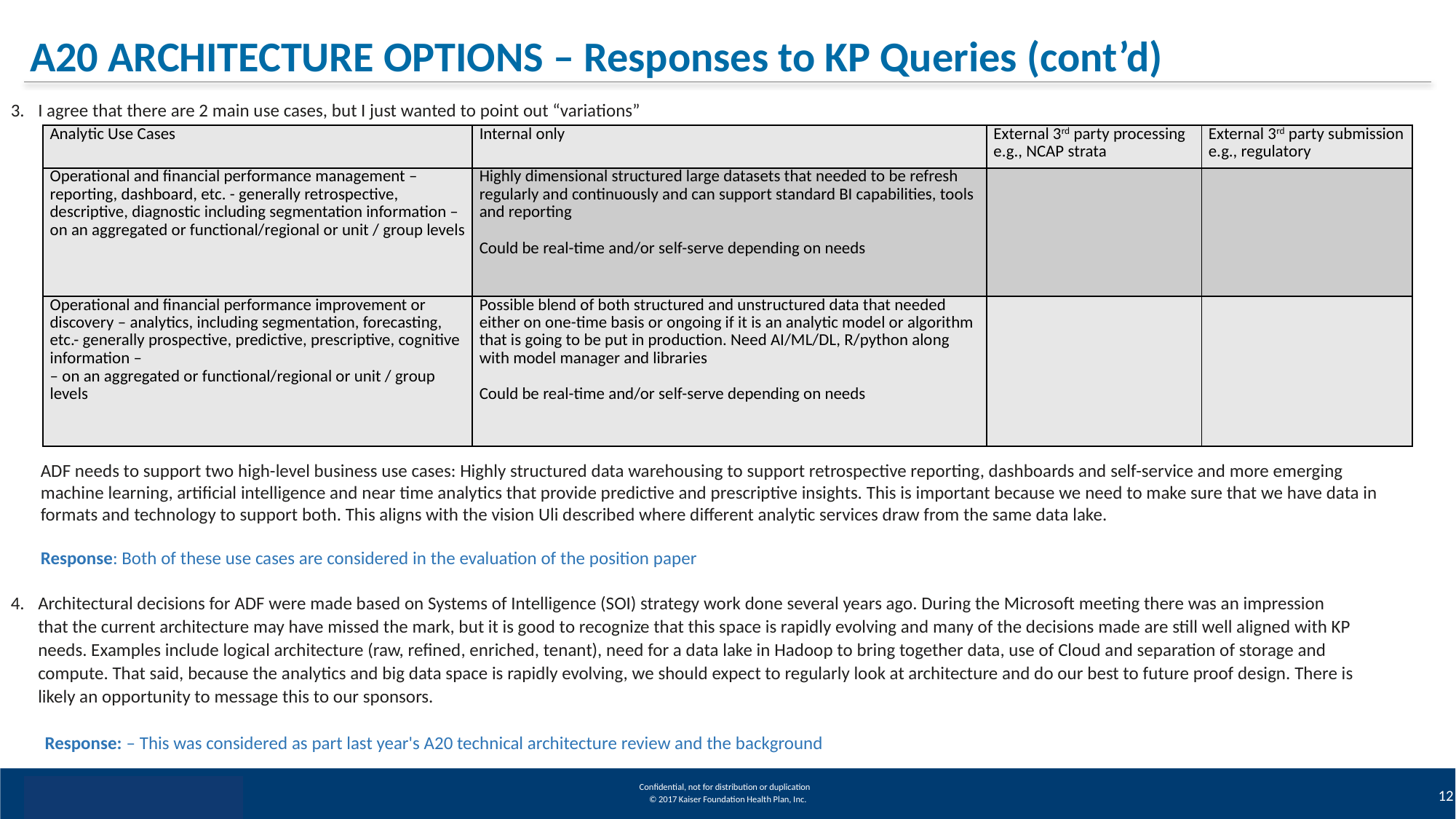

# A20 ARCHITECTURE OPTIONS – Responses to KP Queries (cont’d)
I agree that there are 2 main use cases, but I just wanted to point out “variations”
| Analytic Use Cases | Internal only | External 3rd party processing e.g., NCAP strata | External 3rd party submission e.g., regulatory |
| --- | --- | --- | --- |
| Operational and financial performance management – reporting, dashboard, etc. - generally retrospective, descriptive, diagnostic including segmentation information – on an aggregated or functional/regional or unit / group levels | Highly dimensional structured large datasets that needed to be refresh regularly and continuously and can support standard BI capabilities, tools and reporting   Could be real-time and/or self-serve depending on needs |  |  |
| Operational and financial performance improvement or discovery – analytics, including segmentation, forecasting, etc.- generally prospective, predictive, prescriptive, cognitive information – – on an aggregated or functional/regional or unit / group levels | Possible blend of both structured and unstructured data that needed either on one-time basis or ongoing if it is an analytic model or algorithm that is going to be put in production. Need AI/ML/DL, R/python along with model manager and libraries   Could be real-time and/or self-serve depending on needs |  |  |
ADF needs to support two high-level business use cases: Highly structured data warehousing to support retrospective reporting, dashboards and self-service and more emerging machine learning, artificial intelligence and near time analytics that provide predictive and prescriptive insights. This is important because we need to make sure that we have data in formats and technology to support both. This aligns with the vision Uli described where different analytic services draw from the same data lake.

Response: Both of these use cases are considered in the evaluation of the position paper
Architectural decisions for ADF were made based on Systems of Intelligence (SOI) strategy work done several years ago. During the Microsoft meeting there was an impression that the current architecture may have missed the mark, but it is good to recognize that this space is rapidly evolving and many of the decisions made are still well aligned with KP needs. Examples include logical architecture (raw, refined, enriched, tenant), need for a data lake in Hadoop to bring together data, use of Cloud and separation of storage and compute. That said, because the analytics and big data space is rapidly evolving, we should expect to regularly look at architecture and do our best to future proof design. There is likely an opportunity to message this to our sponsors.

Response: – This was considered as part last year's A20 technical architecture review and the background